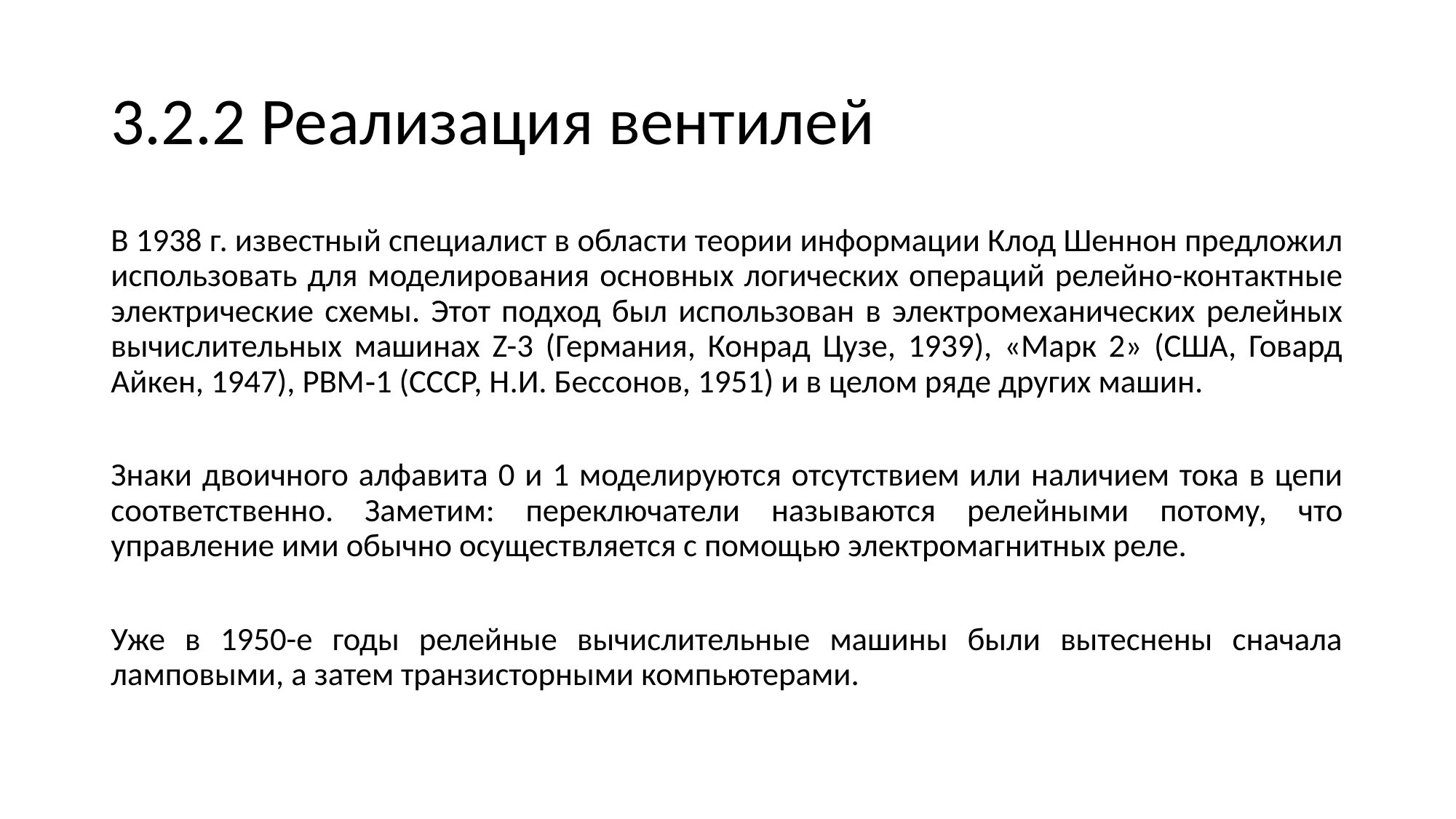

# 3.2.2 Реализация вентилей
В 1938 г. известный специалист в области теории информации Клод Шеннон предложил использовать для моделирования основных логических операций релейно-контактные электрические схемы. Этот подход был использован в электромеханических релейных вычислительных машинах Z-3 (Германия, Конрад Цузе, 1939), «Марк 2» (США, Говард Айкен, 1947), РВМ‑1 (СССР, Н.И. Бессонов, 1951) и в целом ряде других машин.

Знаки двоичного алфавита 0 и 1 моделируются отсутствием или наличием тока в цепи соответственно. Заметим: переключатели называются релейными потому, что управление ими обычно осуществляется с помощью электромагнитных реле.

Уже в 1950-е годы релейные вычислительные машины были вытеснены сначала ламповыми, а затем транзисторными компьютерами.